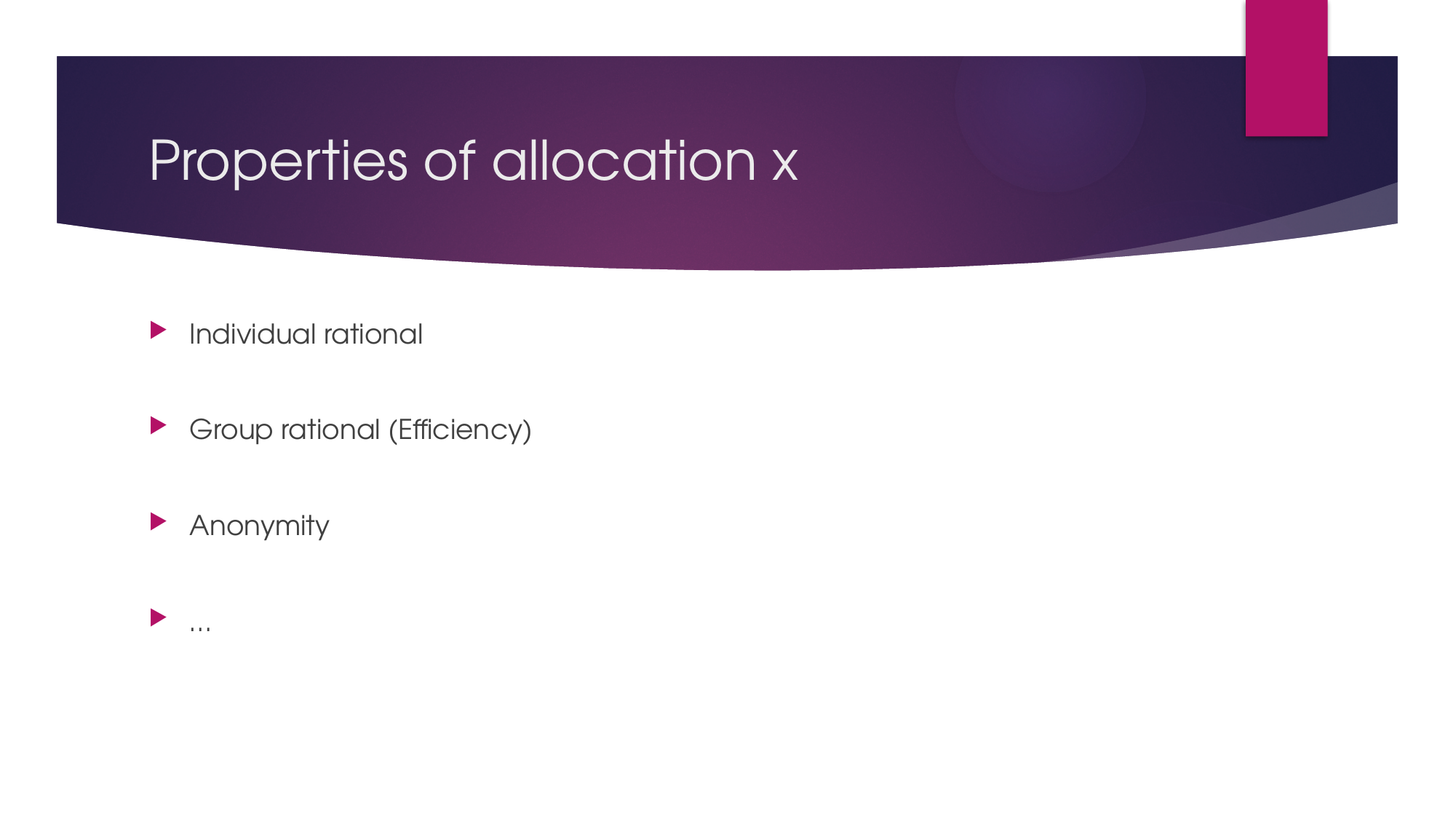

# Properties of allocation x
Individual rational

Group rational (Efficiency)

Anonymity

…